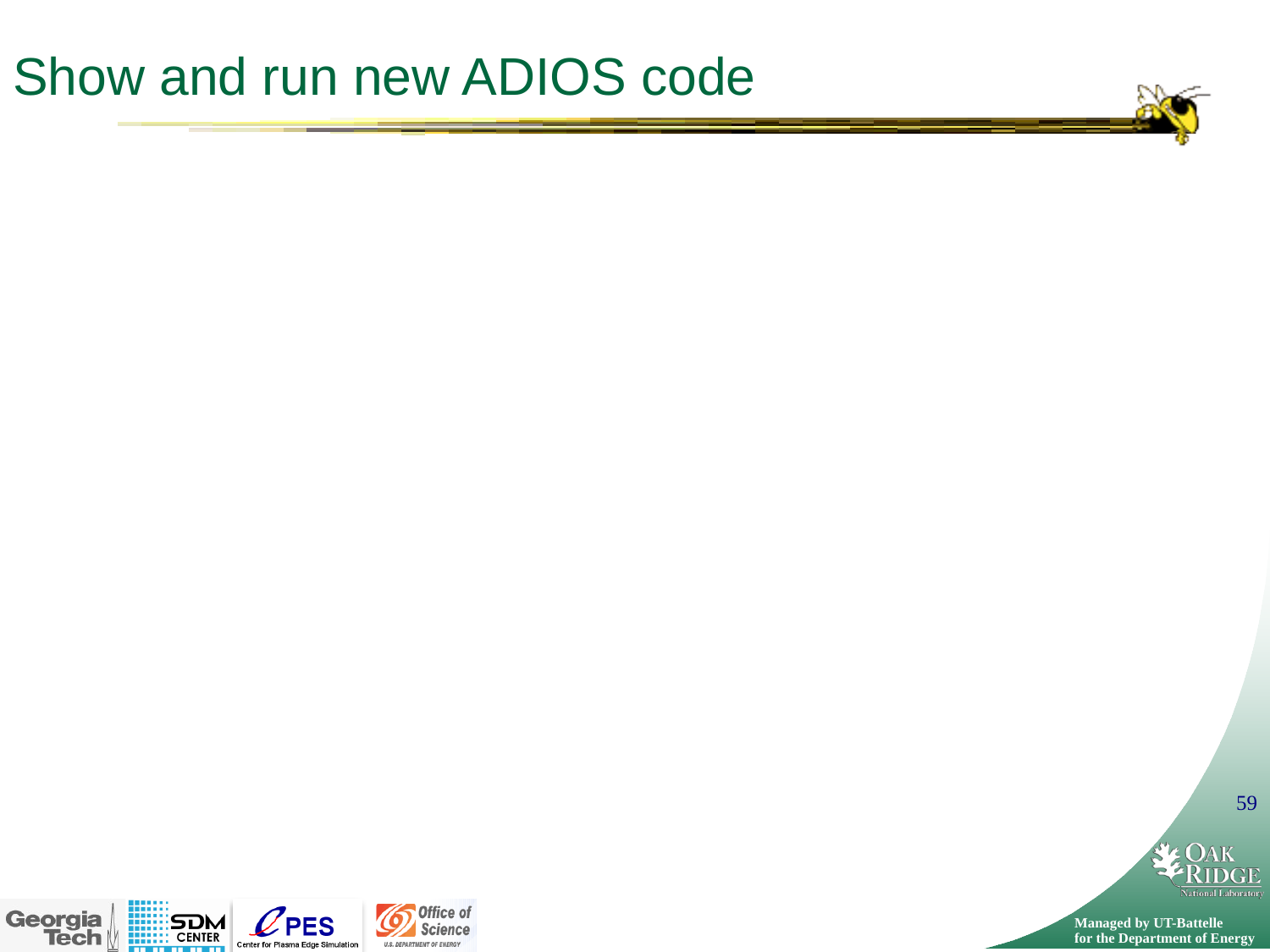

# Show and run new ADIOS code